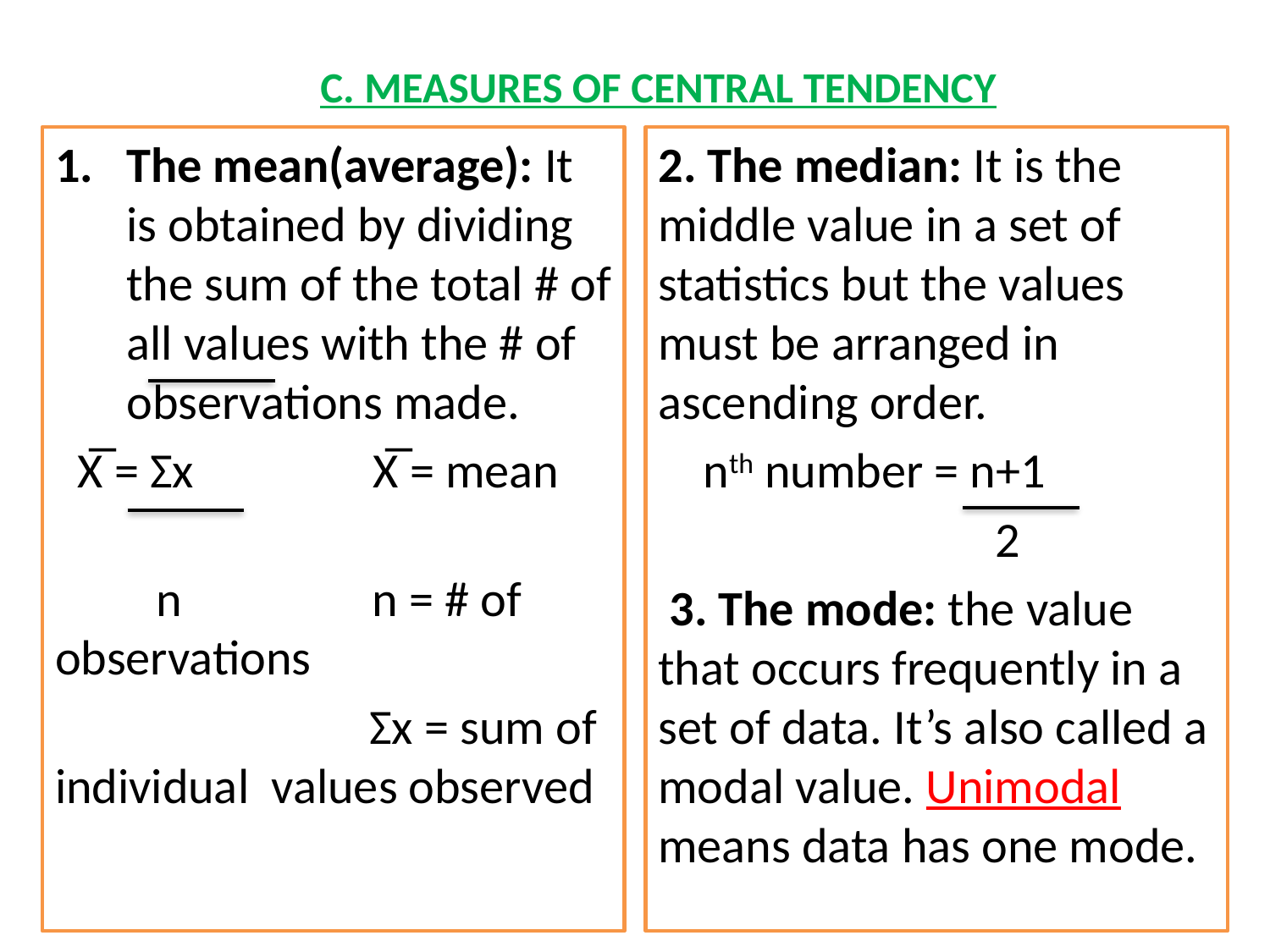

# C. MEASURES OF CENTRAL TENDENCY
The mean(average): It is obtained by dividing the sum of the total # of all values with the # of observations made.
  X̅ = Σx                X̅ = mean
         n                 n = # of   observations
                            Σx = sum of individual  values observed

2. The median: It is the middle value in a set of statistics but the values must be arranged in ascending order.
    nth number = n+1
                              2
 3. The mode: the value that occurs frequently in a set of data. It’s also called a modal value. Unimodal means data has one mode.